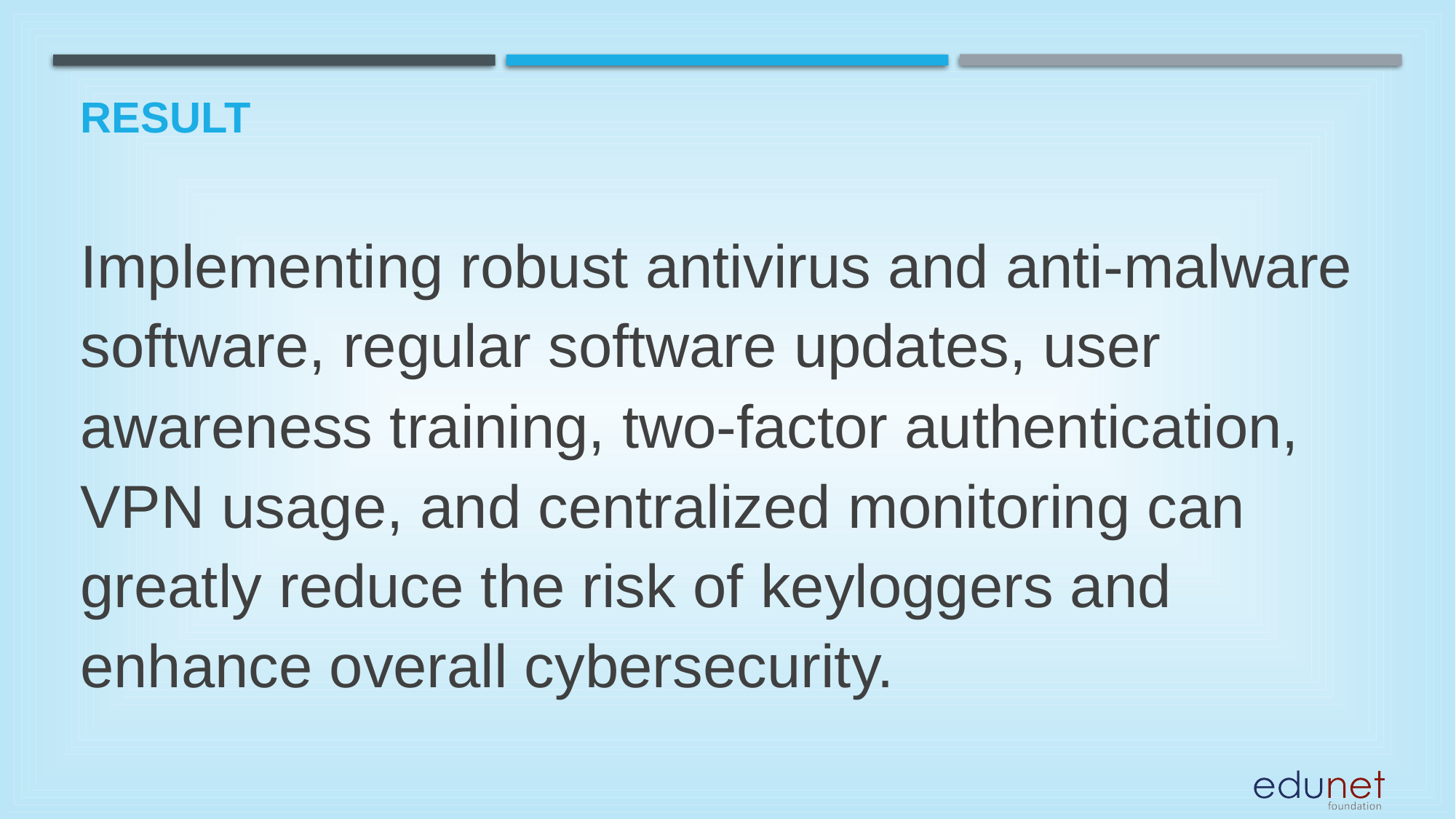

# Result
Implementing robust antivirus and anti-malware software, regular software updates, user awareness training, two-factor authentication, VPN usage, and centralized monitoring can greatly reduce the risk of keyloggers and enhance overall cybersecurity.